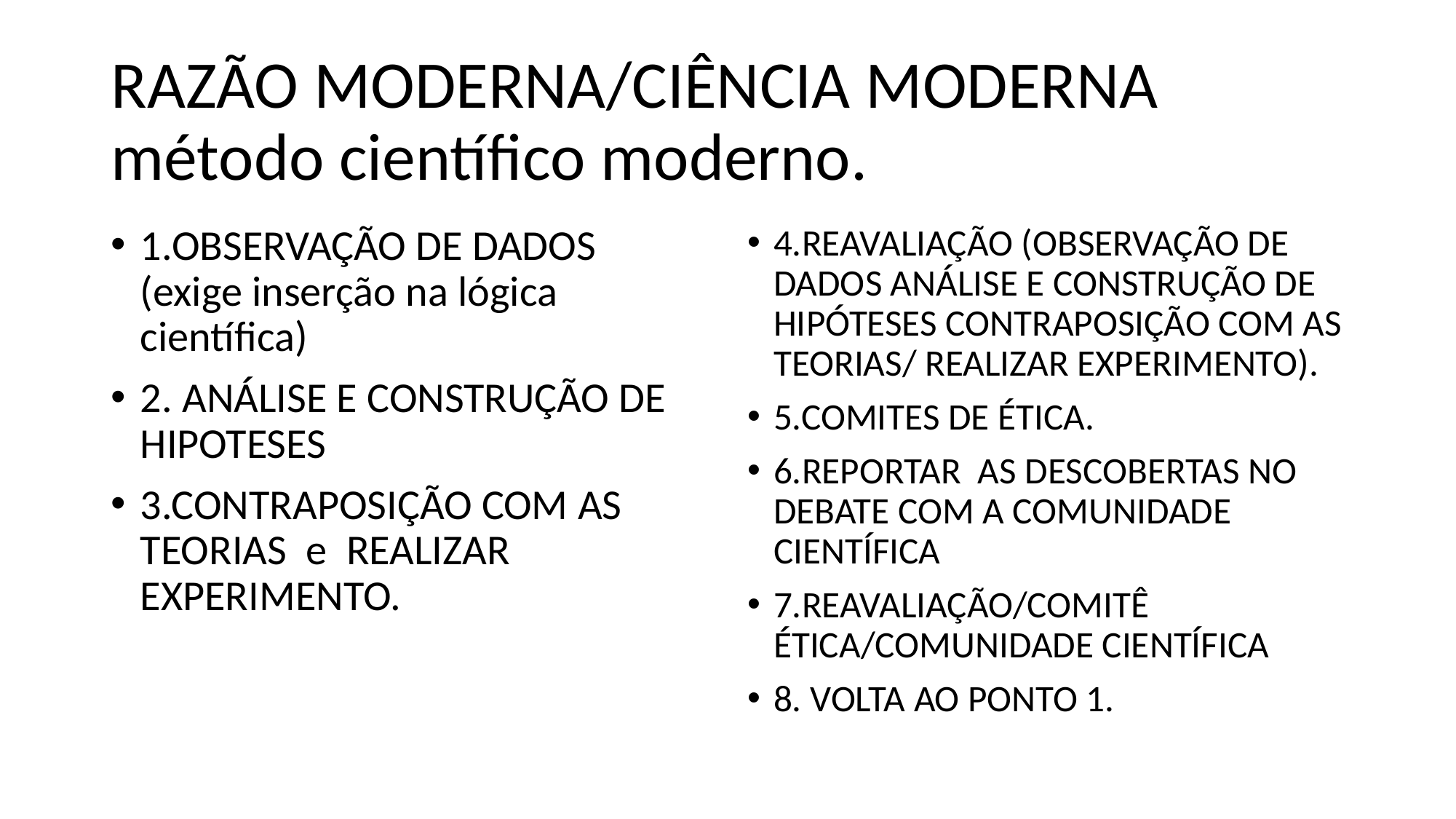

# RAZÃO MODERNA/CIÊNCIA MODERNA método científico moderno.
1.OBSERVAÇÃO DE DADOS (exige inserção na lógica científica)
2. ANÁLISE E CONSTRUÇÃO DE HIPOTESES
3.CONTRAPOSIÇÃO COM AS TEORIAS  e  REALIZAR EXPERIMENTO.

4.REAVALIAÇÃO (OBSERVAÇÃO DE DADOS ANÁLISE E CONSTRUÇÃO DE HIPÓTESES CONTRAPOSIÇÃO COM AS TEORIAS/ REALIZAR EXPERIMENTO).
5.COMITES DE ÉTICA.
6.REPORTAR  AS DESCOBERTAS NO DEBATE COM A COMUNIDADE CIENTÍFICA
7.REAVALIAÇÃO/COMITÊ ÉTICA/COMUNIDADE CIENTÍFICA
8. VOLTA AO PONTO 1.